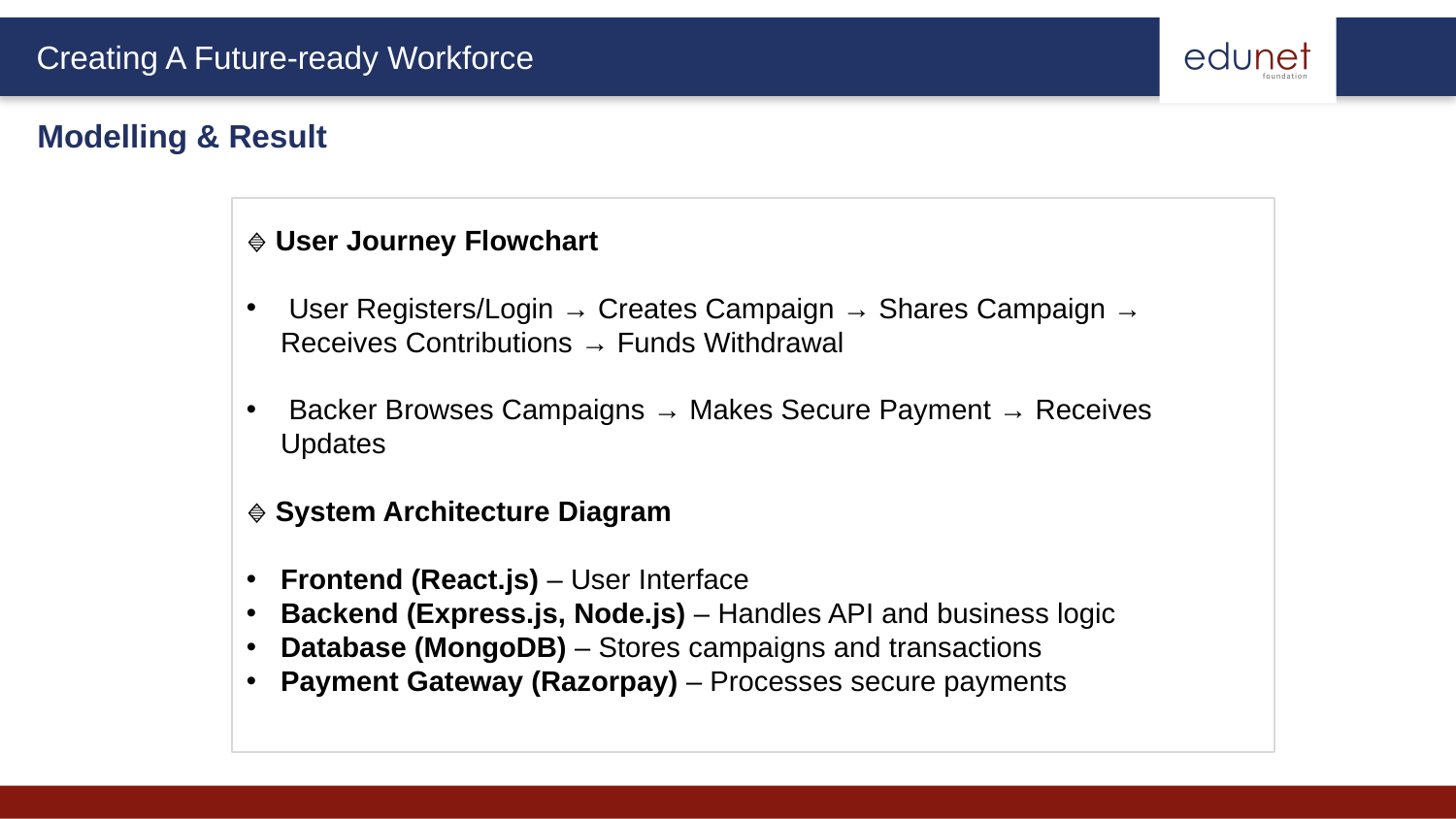

Modelling & Result

🔹 User Journey Flowchart

 User Registers/Login → Creates Campaign → Shares Campaign → Receives Contributions → Funds Withdrawal

 Backer Browses Campaigns → Makes Secure Payment → Receives Updates

🔹 System Architecture Diagram

Frontend (React.js) – User Interface
Backend (Express.js, Node.js) – Handles API and business logic
Database (MongoDB) – Stores campaigns and transactions
Payment Gateway (Razorpay) – Processes secure payments